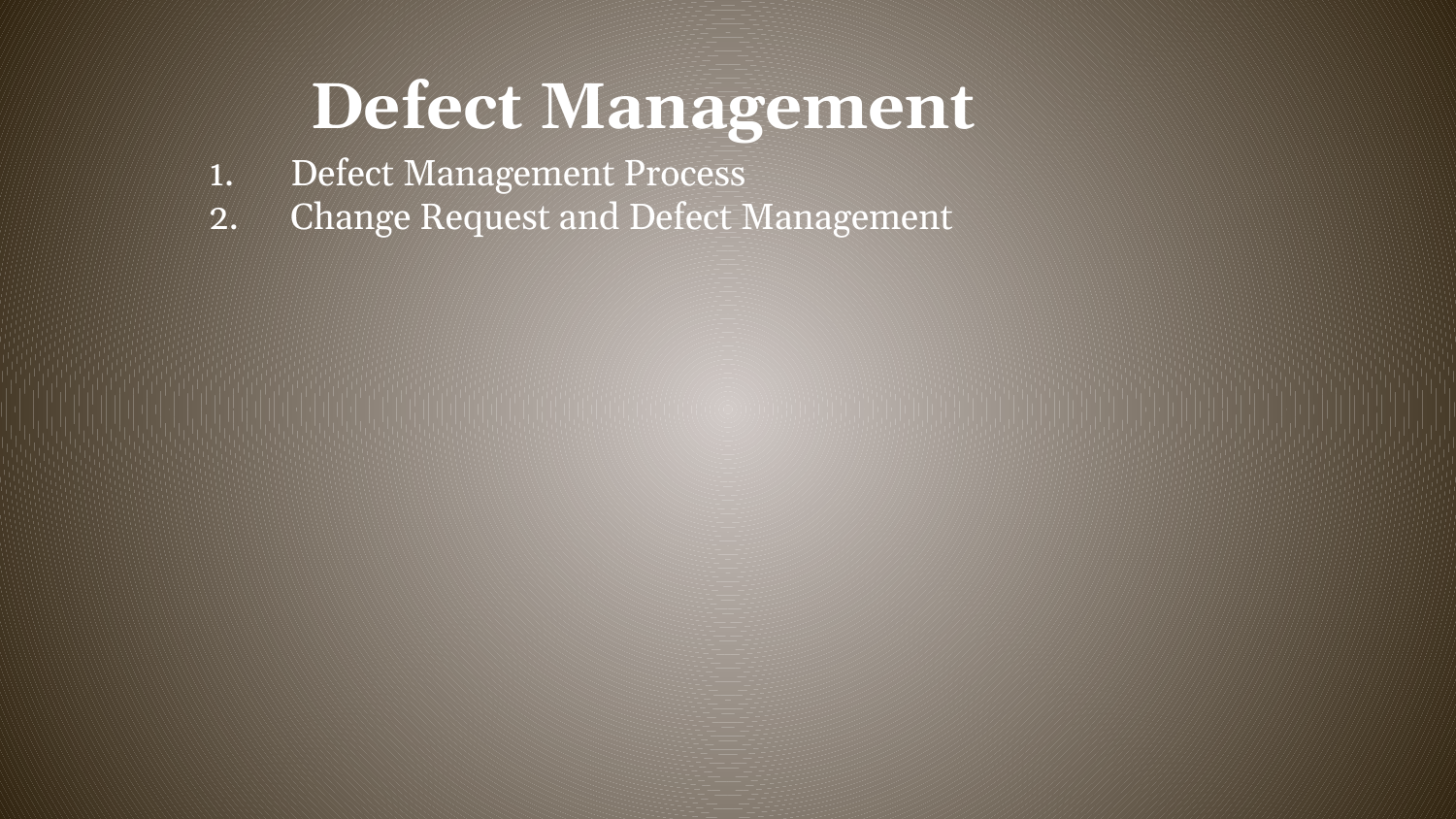

# Defect Management
Defect Management Process
Change Request and Defect Management